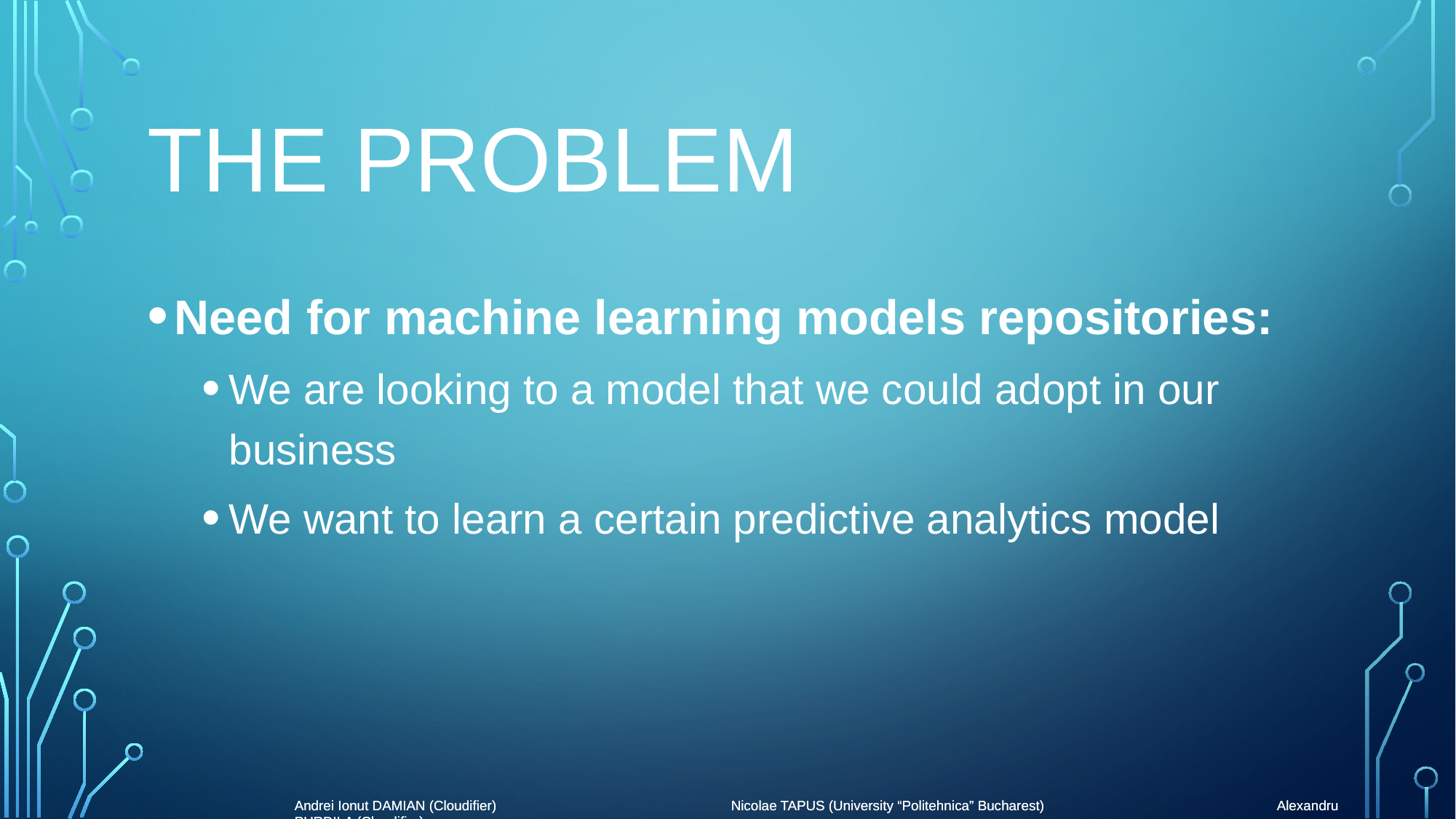

# The problem
Need for machine learning models repositories:
We are looking to a model that we could adopt in our business
We want to learn a certain predictive analytics model